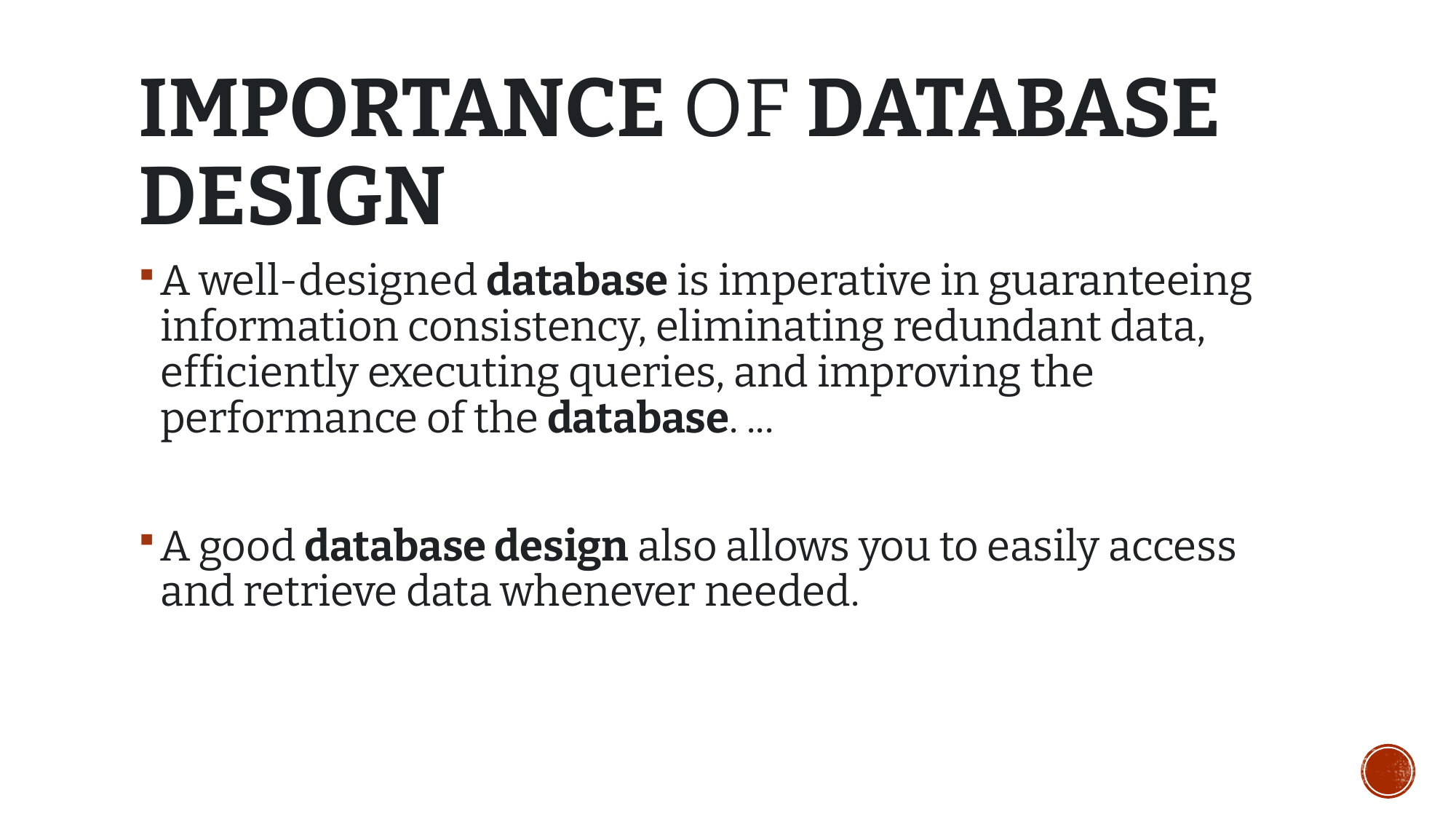

# Importance of Database Design
A well-designed database is imperative in guaranteeing information consistency, eliminating redundant data, efficiently executing queries, and improving the performance of the database. ...

A good database design also allows you to easily access and retrieve data whenever needed.